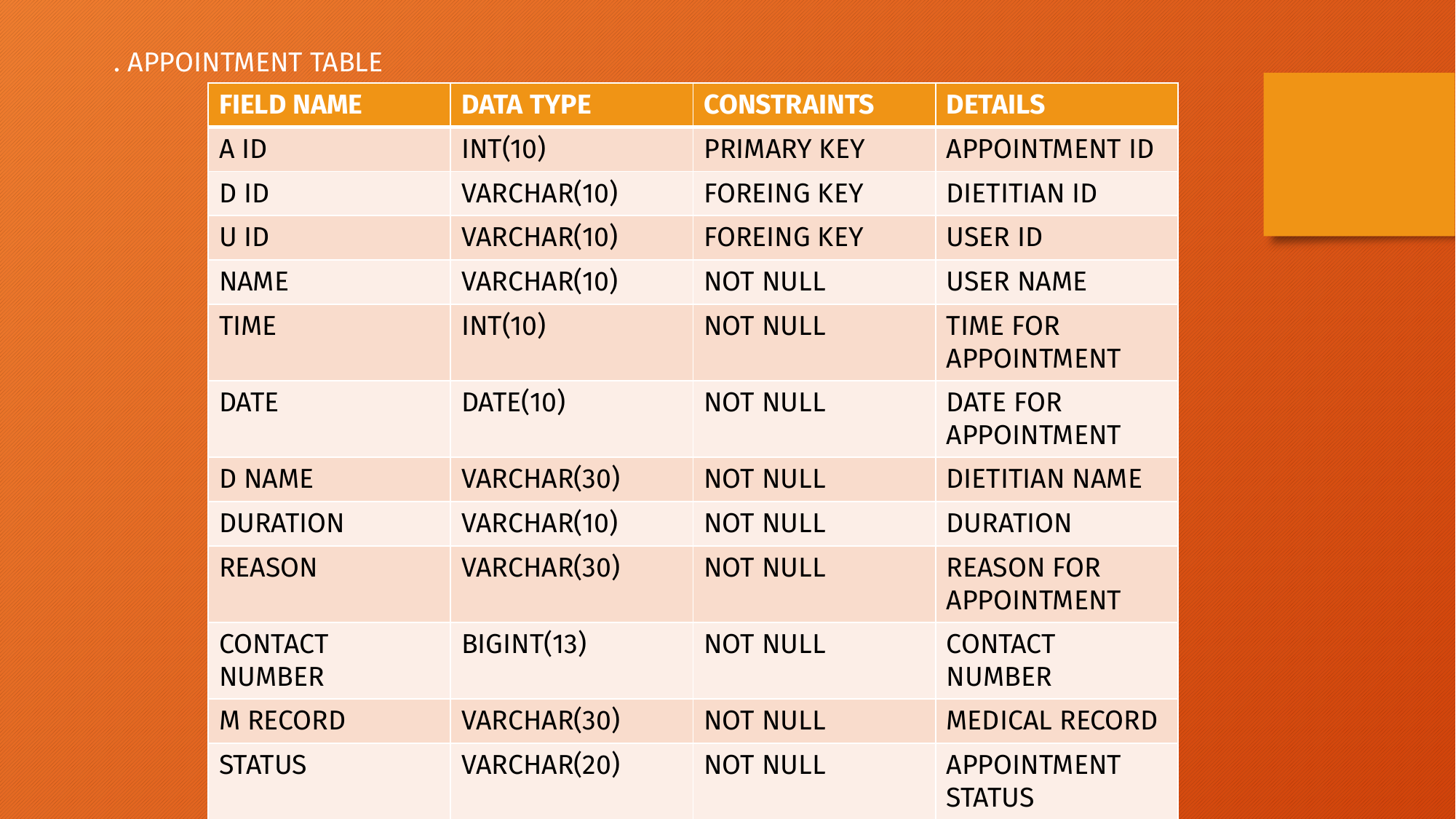

. APPOINTMENT TABLE
| FIELD NAME | DATA TYPE | CONSTRAINTS | DETAILS |
| --- | --- | --- | --- |
| A ID | INT(10) | PRIMARY KEY | APPOINTMENT ID |
| D ID | VARCHAR(10) | FOREING KEY | DIETITIAN ID |
| U ID | VARCHAR(10) | FOREING KEY | USER ID |
| NAME | VARCHAR(10) | NOT NULL | USER NAME |
| TIME | INT(10) | NOT NULL | TIME FOR APPOINTMENT |
| DATE | DATE(10) | NOT NULL | DATE FOR APPOINTMENT |
| D NAME | VARCHAR(30) | NOT NULL | DIETITIAN NAME |
| DURATION | VARCHAR(10) | NOT NULL | DURATION |
| REASON | VARCHAR(30) | NOT NULL | REASON FOR APPOINTMENT |
| CONTACT NUMBER | BIGINT(13) | NOT NULL | CONTACT NUMBER |
| M RECORD | VARCHAR(30) | NOT NULL | MEDICAL RECORD |
| STATUS | VARCHAR(20) | NOT NULL | APPOINTMENT STATUS |